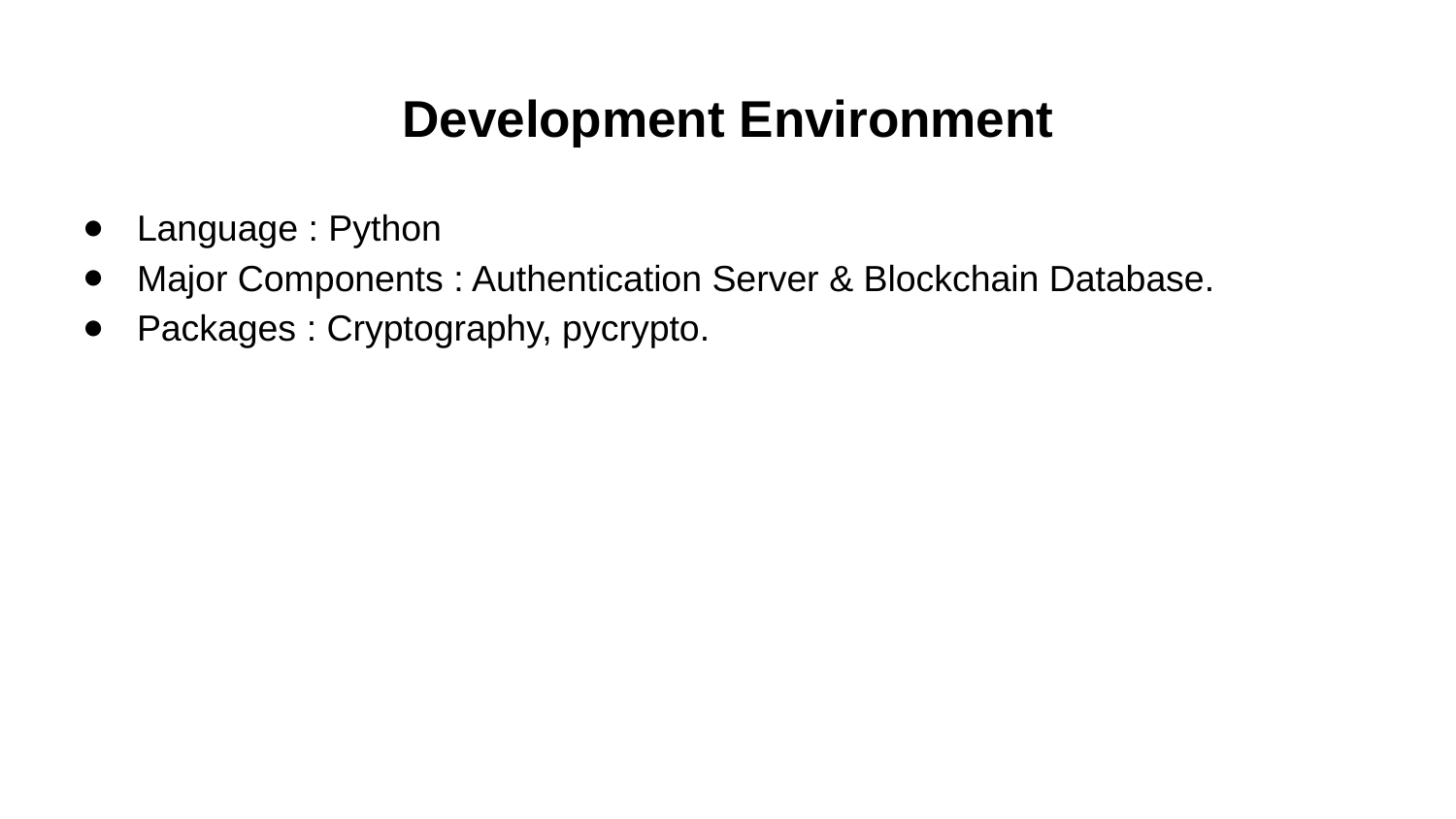

# Development Environment
Language : Python
Major Components : Authentication Server & Blockchain Database.
Packages : Cryptography, pycrypto.